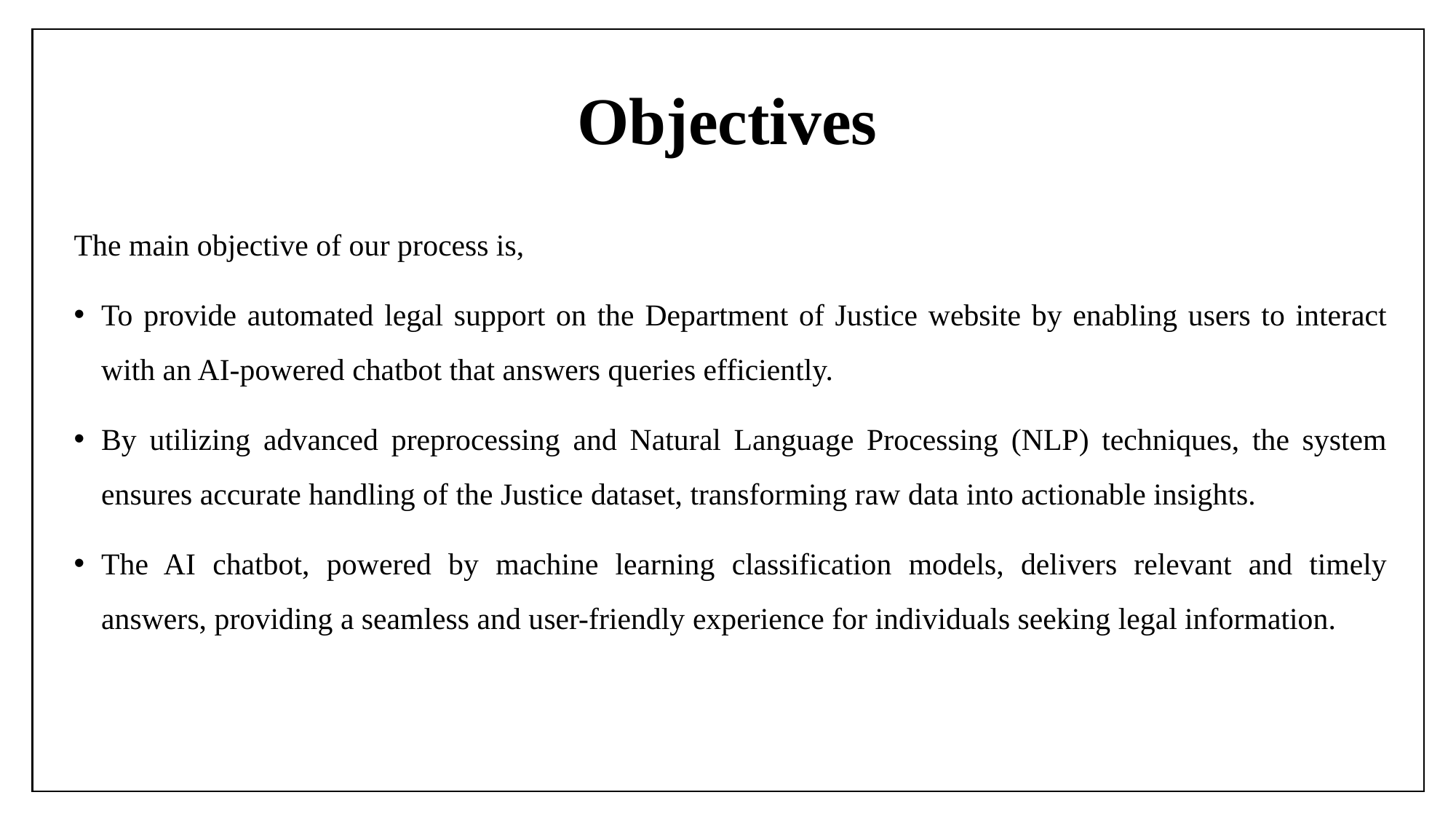

# Objectives
The main objective of our process is,
To provide automated legal support on the Department of Justice website by enabling users to interact with an AI-powered chatbot that answers queries efficiently.
By utilizing advanced preprocessing and Natural Language Processing (NLP) techniques, the system ensures accurate handling of the Justice dataset, transforming raw data into actionable insights.
The AI chatbot, powered by machine learning classification models, delivers relevant and timely answers, providing a seamless and user-friendly experience for individuals seeking legal information.